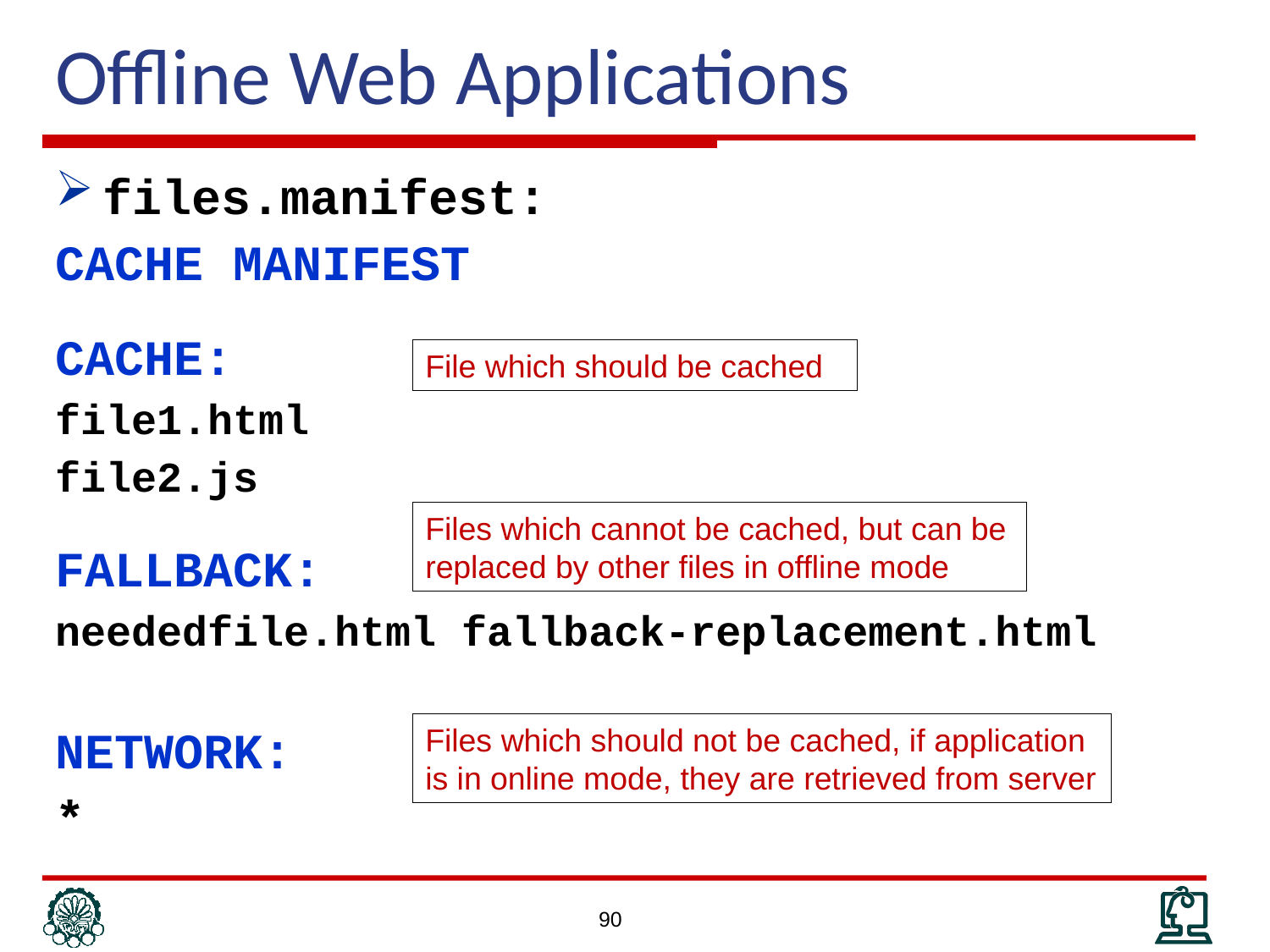

# Offline Web Applications
files.manifest:
CACHE MANIFEST

CACHE:
file1.html
file2.js

FALLBACK:
neededfile.html fallback-replacement.html

NETWORK:
*

File which should be cached
Files which cannot be cached, but can be replaced by other files in offline mode
Files which should not be cached, if application is in online mode, they are retrieved from server
90